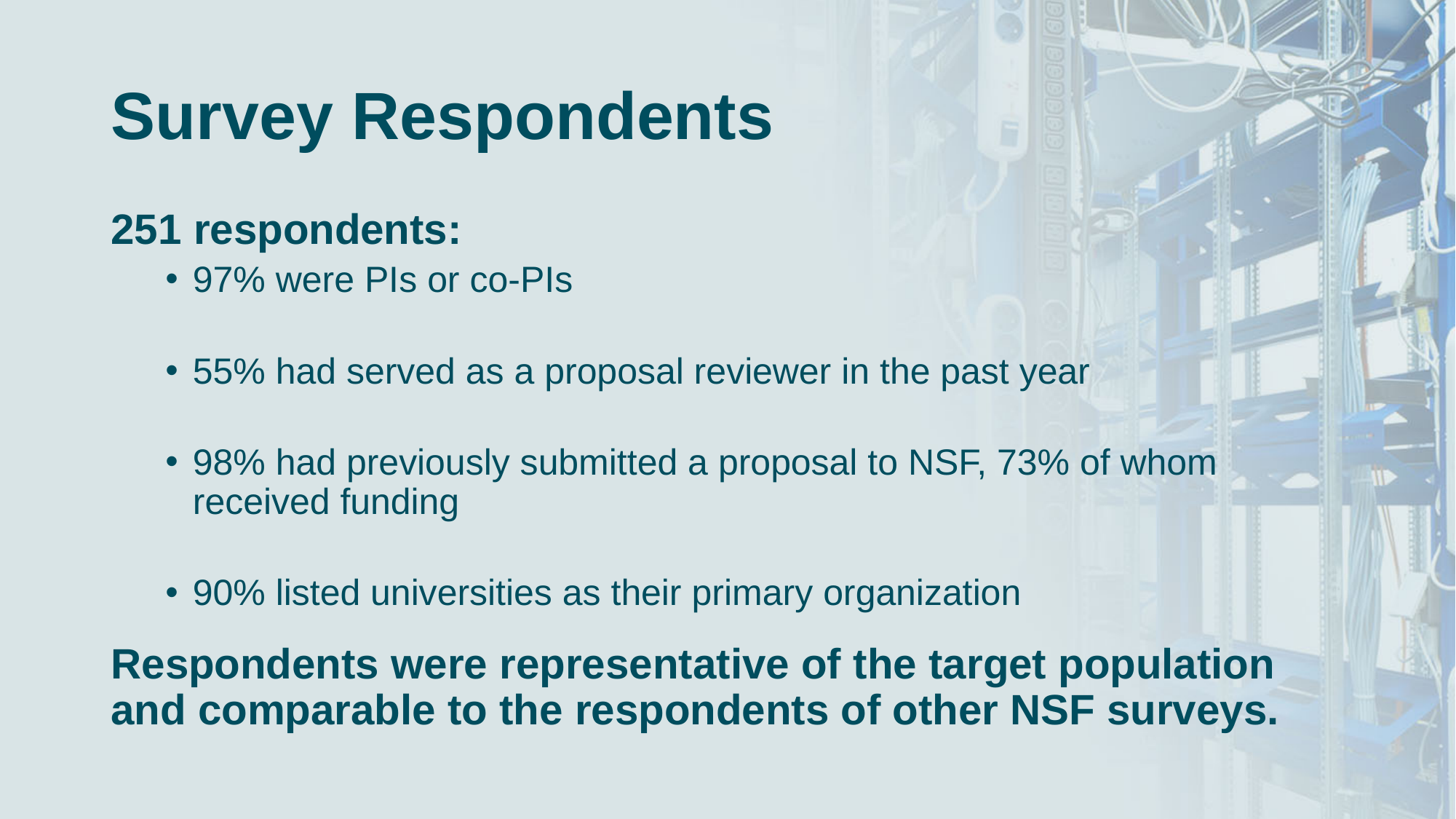

# Survey Respondents
251 respondents:
97% were PIs or co-PIs

55% had served as a proposal reviewer in the past year

98% had previously submitted a proposal to NSF, 73% of whom received funding

90% listed universities as their primary organization
Respondents were representative of the target population and comparable to the respondents of other NSF surveys.